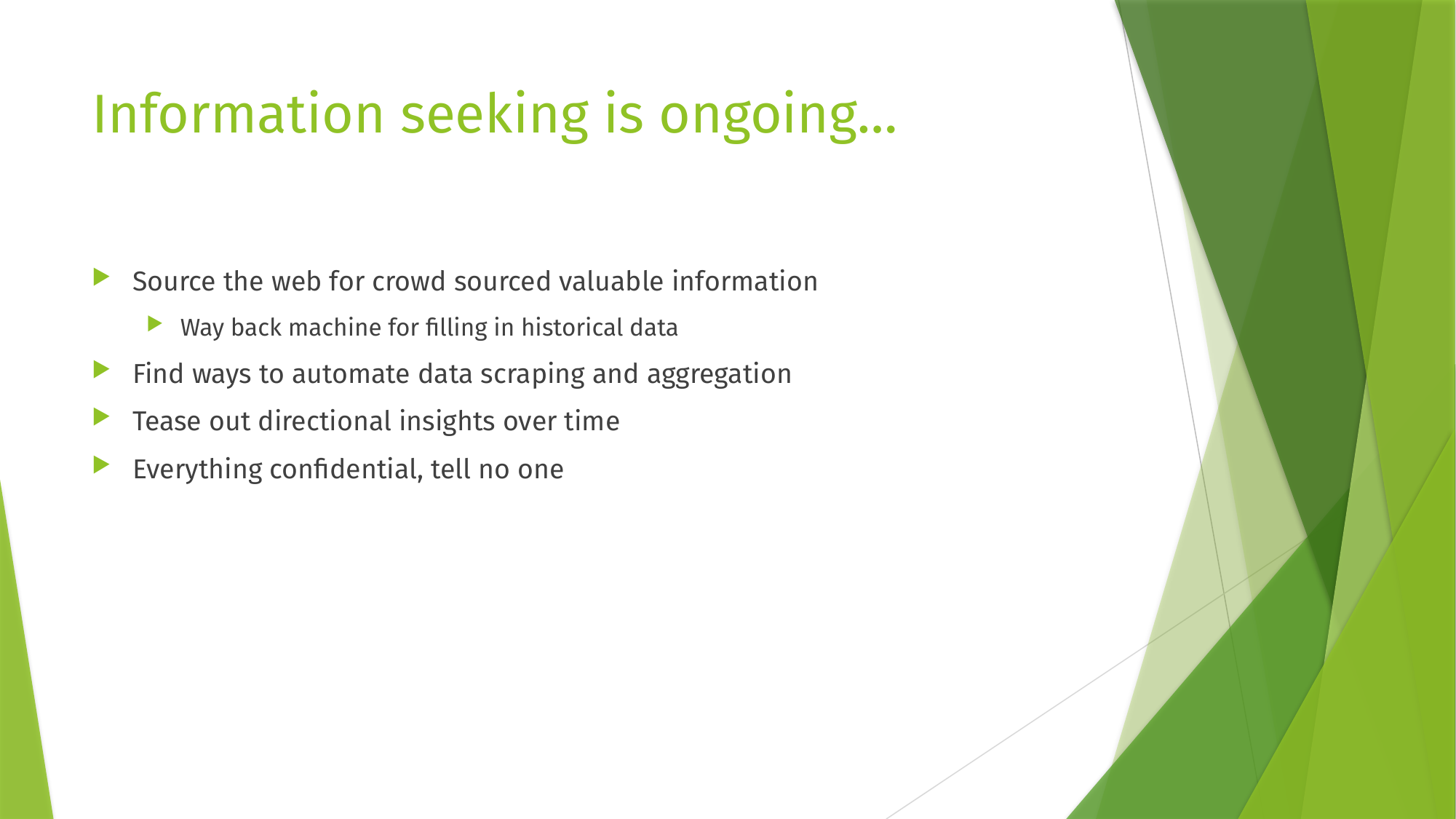

# Information seeking is ongoing…
Source the web for crowd sourced valuable information
Way back machine for filling in historical data
Find ways to automate data scraping and aggregation
Tease out directional insights over time
Everything confidential, tell no one